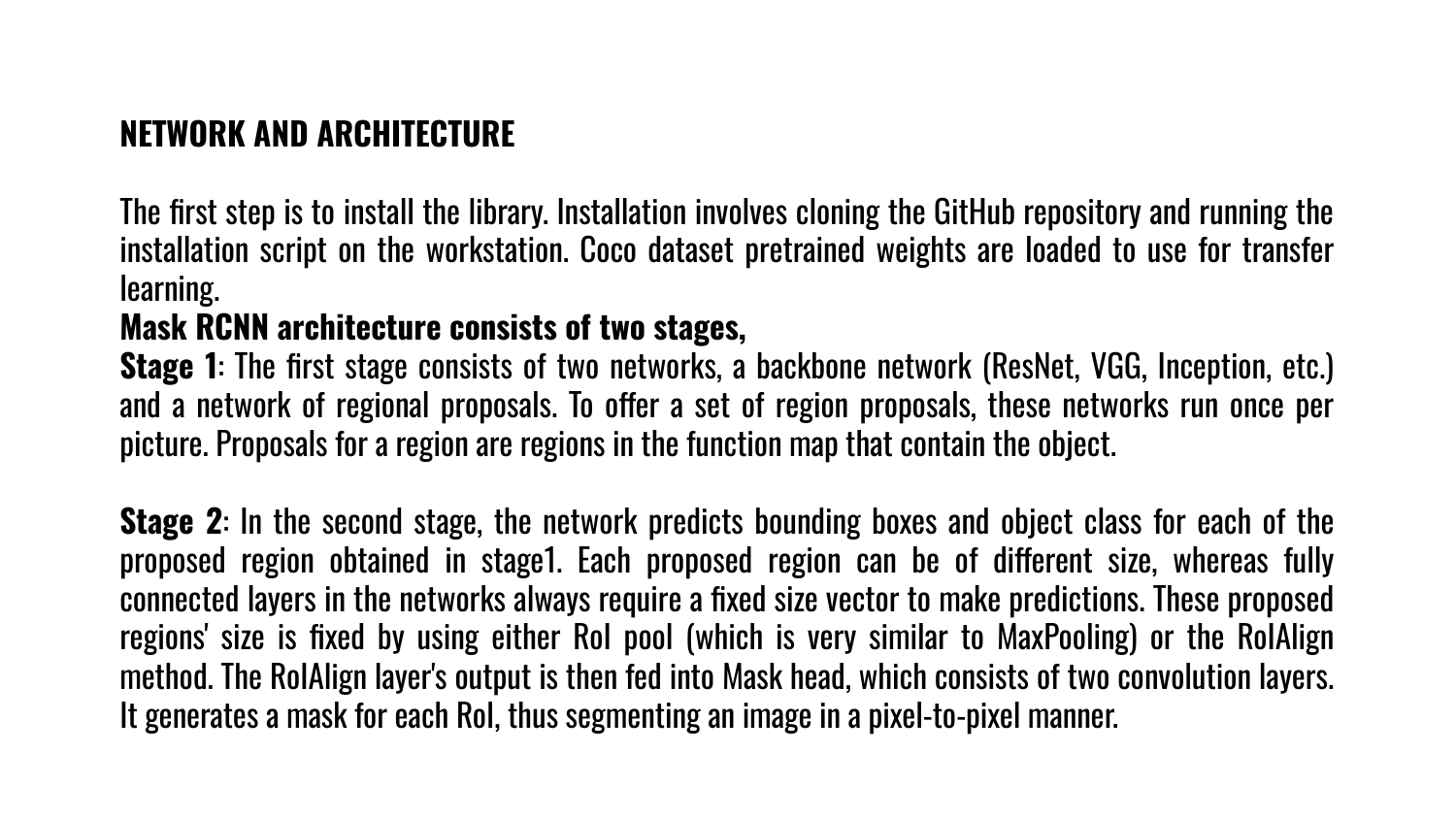

NETWORK AND ARCHITECTURE

The first step is to install the library. Installation involves cloning the GitHub repository and running the installation script on the workstation. Coco dataset pretrained weights are loaded to use for transfer learning.
Mask RCNN architecture consists of two stages,
Stage 1: The first stage consists of two networks, a backbone network (ResNet, VGG, Inception, etc.) and a network of regional proposals. To offer a set of region proposals, these networks run once per picture. Proposals for a region are regions in the function map that contain the object.

Stage 2: In the second stage, the network predicts bounding boxes and object class for each of the proposed region obtained in stage1. Each proposed region can be of different size, whereas fully connected layers in the networks always require a fixed size vector to make predictions. These proposed regions' size is fixed by using either RoI pool (which is very similar to MaxPooling) or the RoIAlign method. The RoIAlign layer's output is then fed into Mask head, which consists of two convolution layers. It generates a mask for each RoI, thus segmenting an image in a pixel-to-pixel manner.